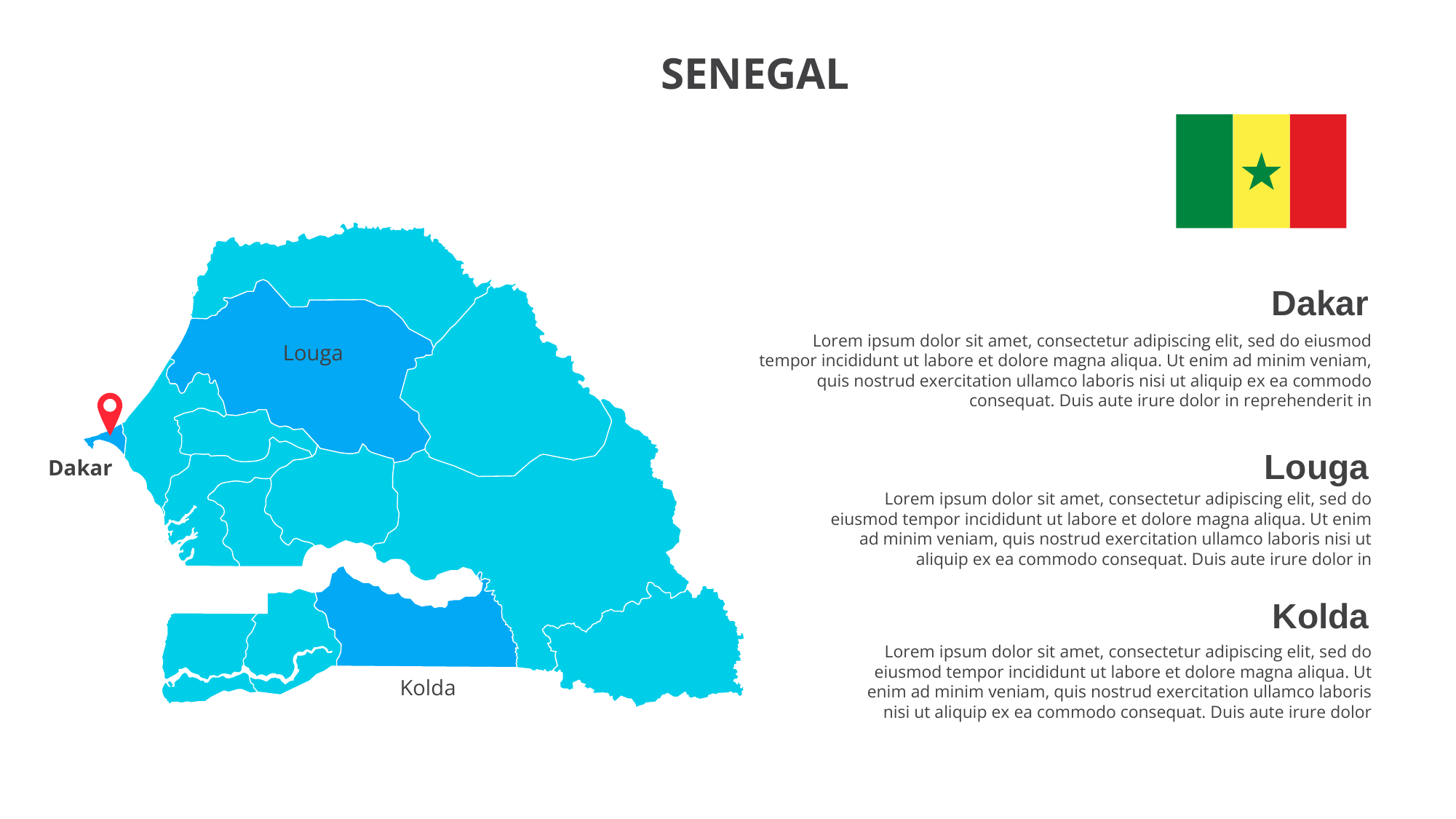

SENEGAL

Dakar

Lorem ipsum dolor sit amet, consectetur adipiscing elit, sed do eiusmod tempor incididunt ut labore et dolore magna aliqua. Ut enim ad minim veniam, quis nostrud exercitation ullamco laboris nisi ut aliquip ex ea commodo consequat. Duis aute irure dolor in reprehenderit in
Louga
Dakar
Kolda

Louga

Lorem ipsum dolor sit amet, consectetur adipiscing elit, sed do eiusmod tempor incididunt ut labore et dolore magna aliqua. Ut enim ad minim veniam, quis nostrud exercitation ullamco laboris nisi ut aliquip ex ea commodo consequat. Duis aute irure dolor in

Kolda

Lorem ipsum dolor sit amet, consectetur adipiscing elit, sed do eiusmod tempor incididunt ut labore et dolore magna aliqua. Ut enim ad minim veniam, quis nostrud exercitation ullamco laboris nisi ut aliquip ex ea commodo consequat. Duis aute irure dolor